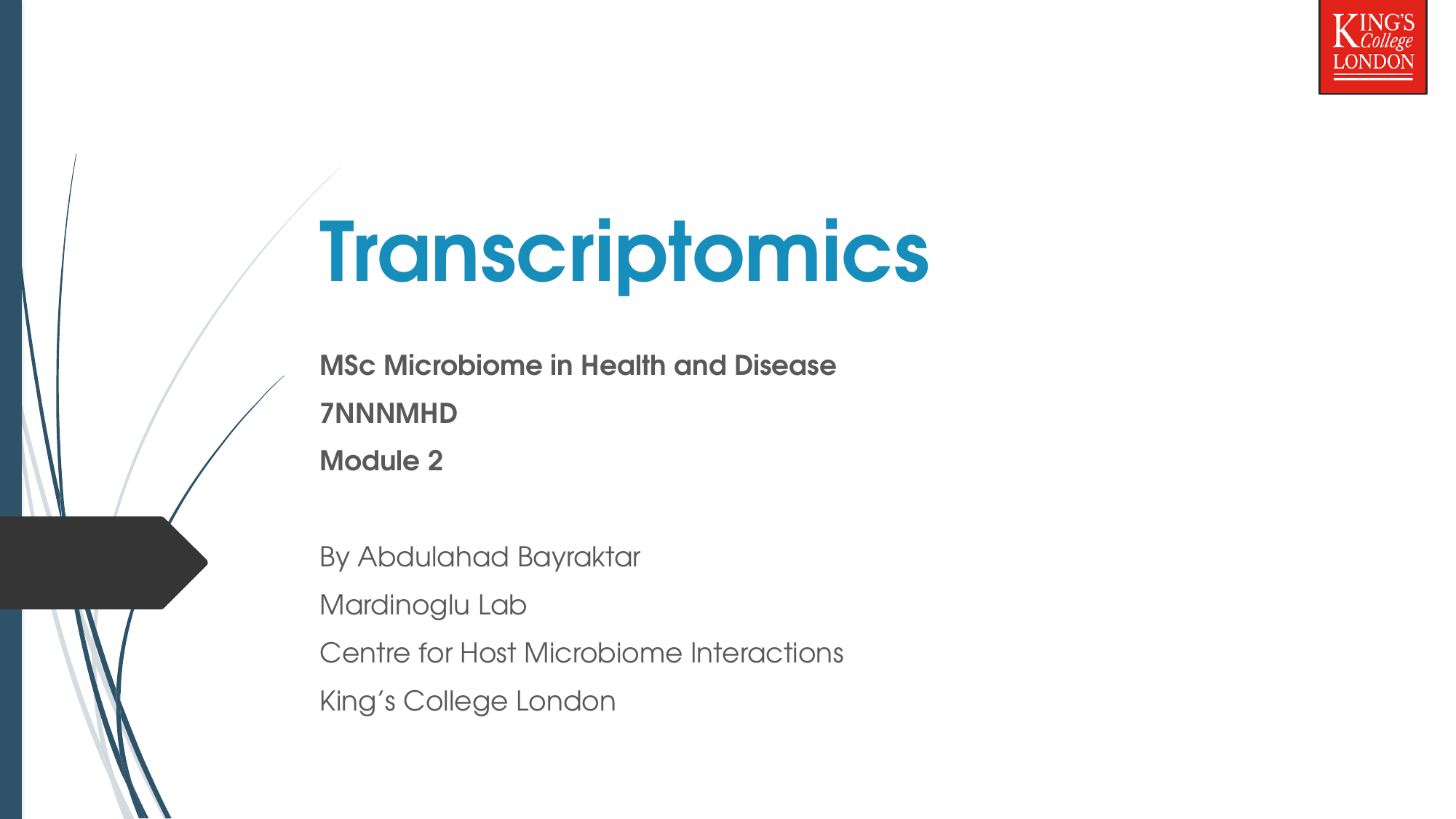

# Transcriptomics
MSc Microbiome in Health and Disease
7NNNMHD
Module 2

By Abdulahad Bayraktar
Mardinoglu Lab
Centre for Host Microbiome Interactions
King’s College London